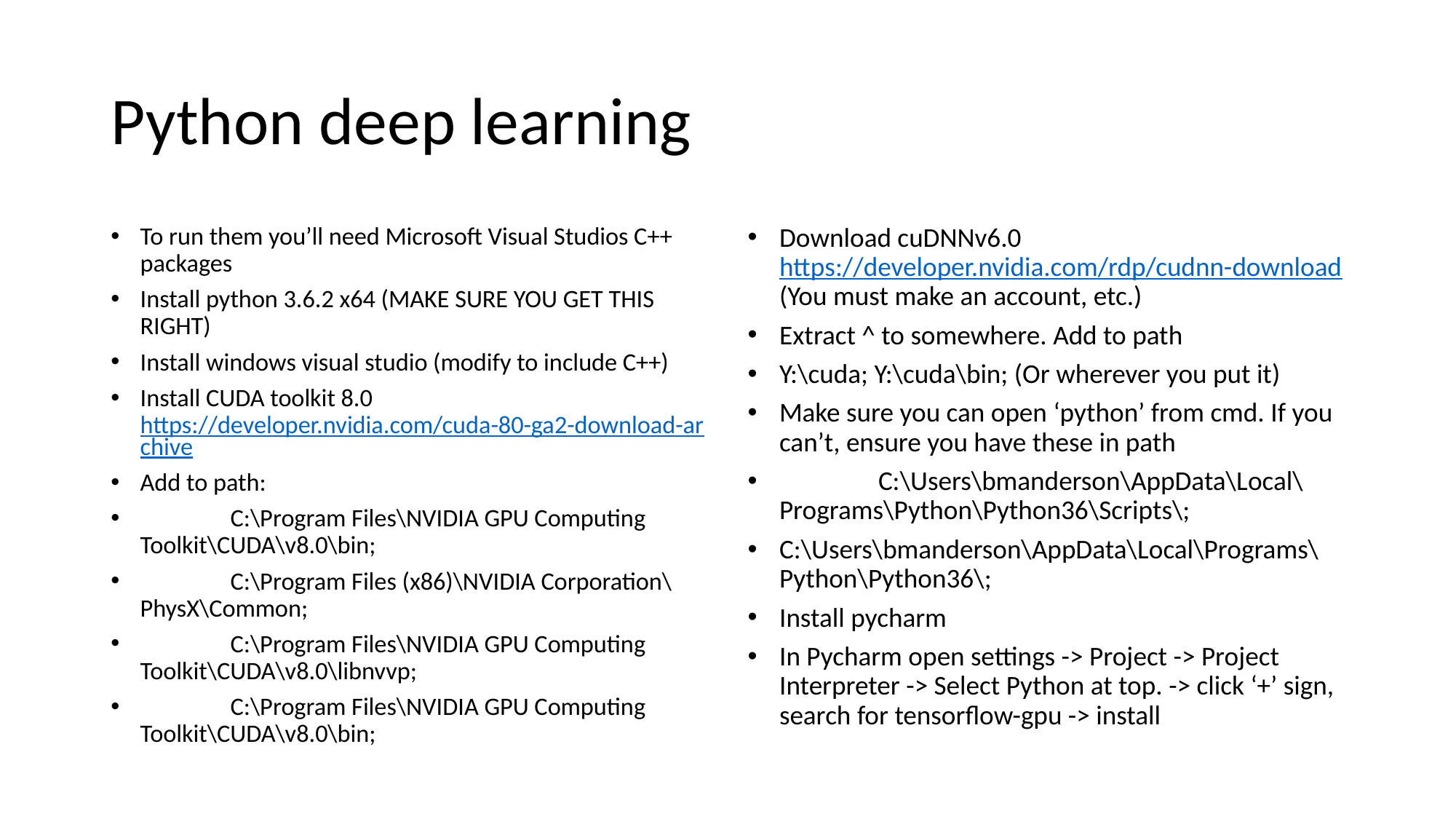

# Python deep learning
To run them you’ll need Microsoft Visual Studios C++ packages
Install python 3.6.2 x64 (MAKE SURE YOU GET THIS RIGHT)
Install windows visual studio (modify to include C++)
Install CUDA toolkit 8.0 https://developer.nvidia.com/cuda-80-ga2-download-archive
Add to path:
                C:\Program Files\NVIDIA GPU Computing Toolkit\CUDA\v8.0\bin;
                C:\Program Files (x86)\NVIDIA Corporation\PhysX\Common;
                C:\Program Files\NVIDIA GPU Computing Toolkit\CUDA\v8.0\libnvvp;
                C:\Program Files\NVIDIA GPU Computing Toolkit\CUDA\v8.0\bin;

Download cuDNNv6.0 https://developer.nvidia.com/rdp/cudnn-download (You must make an account, etc.)
Extract ^ to somewhere. Add to path
Y:\cuda; Y:\cuda\bin; (Or wherever you put it)
Make sure you can open ‘python’ from cmd. If you can’t, ensure you have these in path
                C:\Users\bmanderson\AppData\Local\Programs\Python\Python36\Scripts\;
C:\Users\bmanderson\AppData\Local\Programs\Python\Python36\;
Install pycharm
In Pycharm open settings -> Project -> Project Interpreter -> Select Python at top. -> click ‘+’ sign, search for tensorflow-gpu -> install